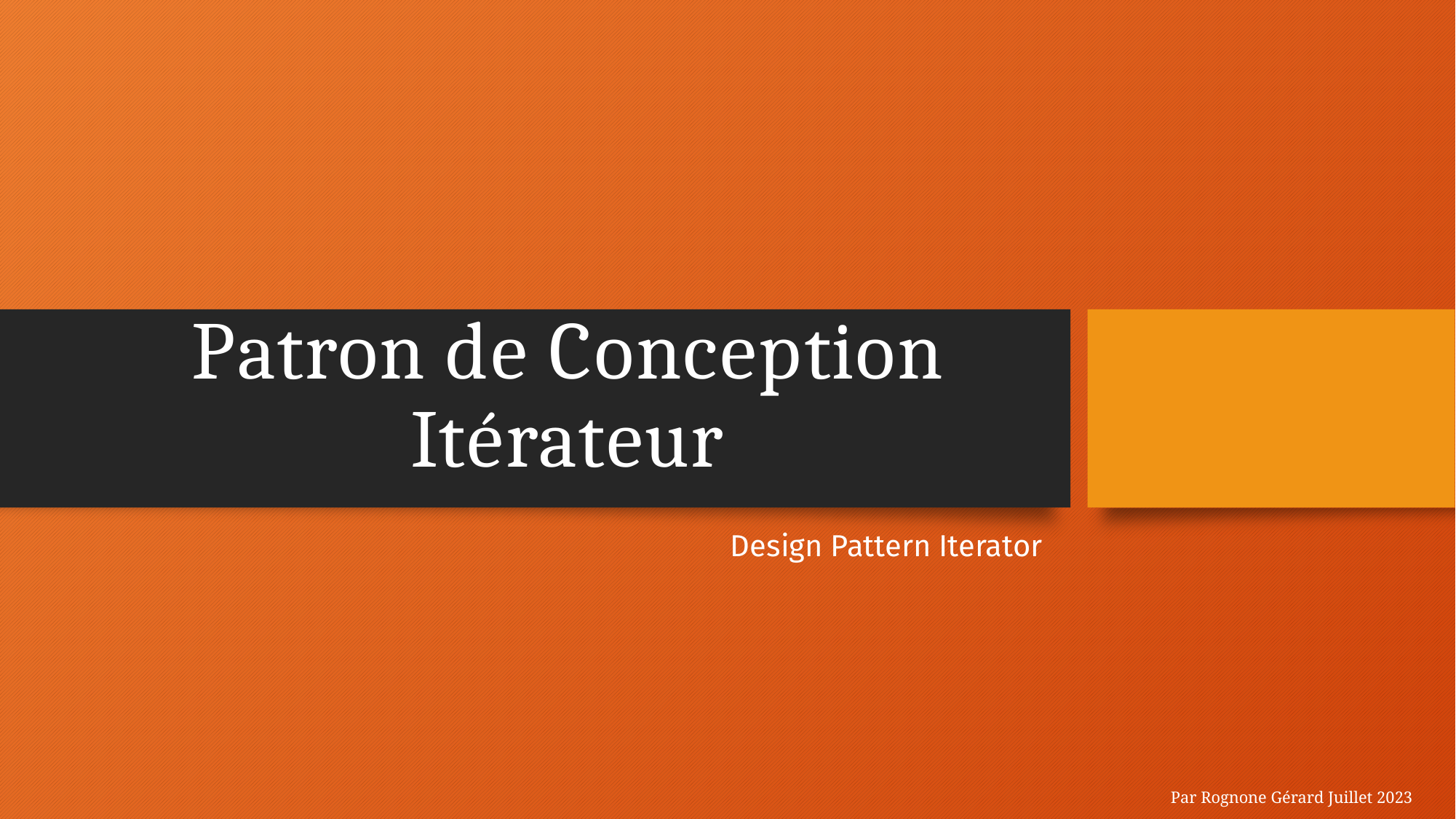

# Patron de Conception Itérateur
Design Pattern Iterator
Par Rognone Gérard Juillet 2023